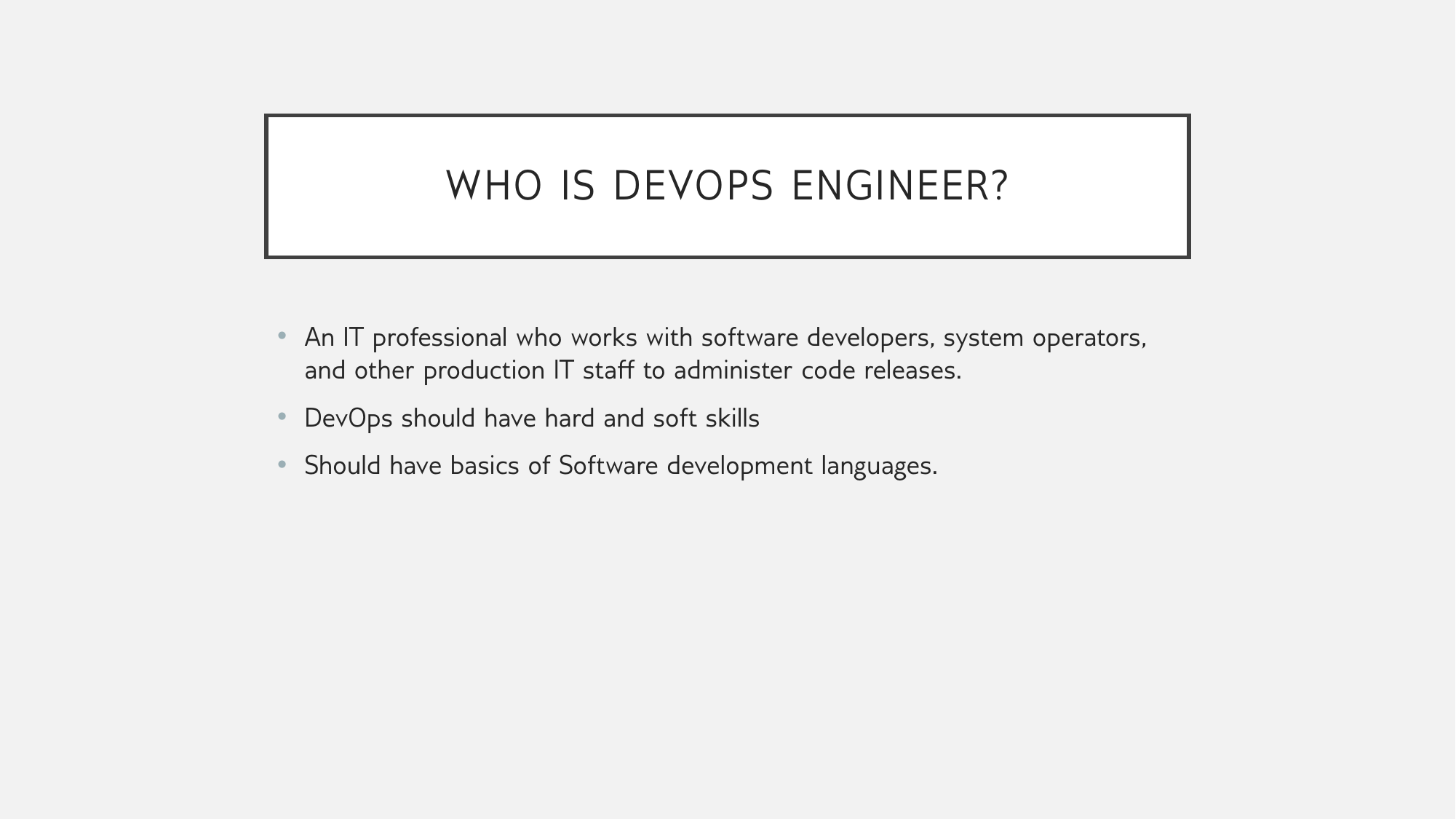

# Who is Devops engineer?
An IT professional who works with software developers, system operators, and other production IT staff to administer code releases.
DevOps should have hard and soft skills
Should have basics of Software development languages.